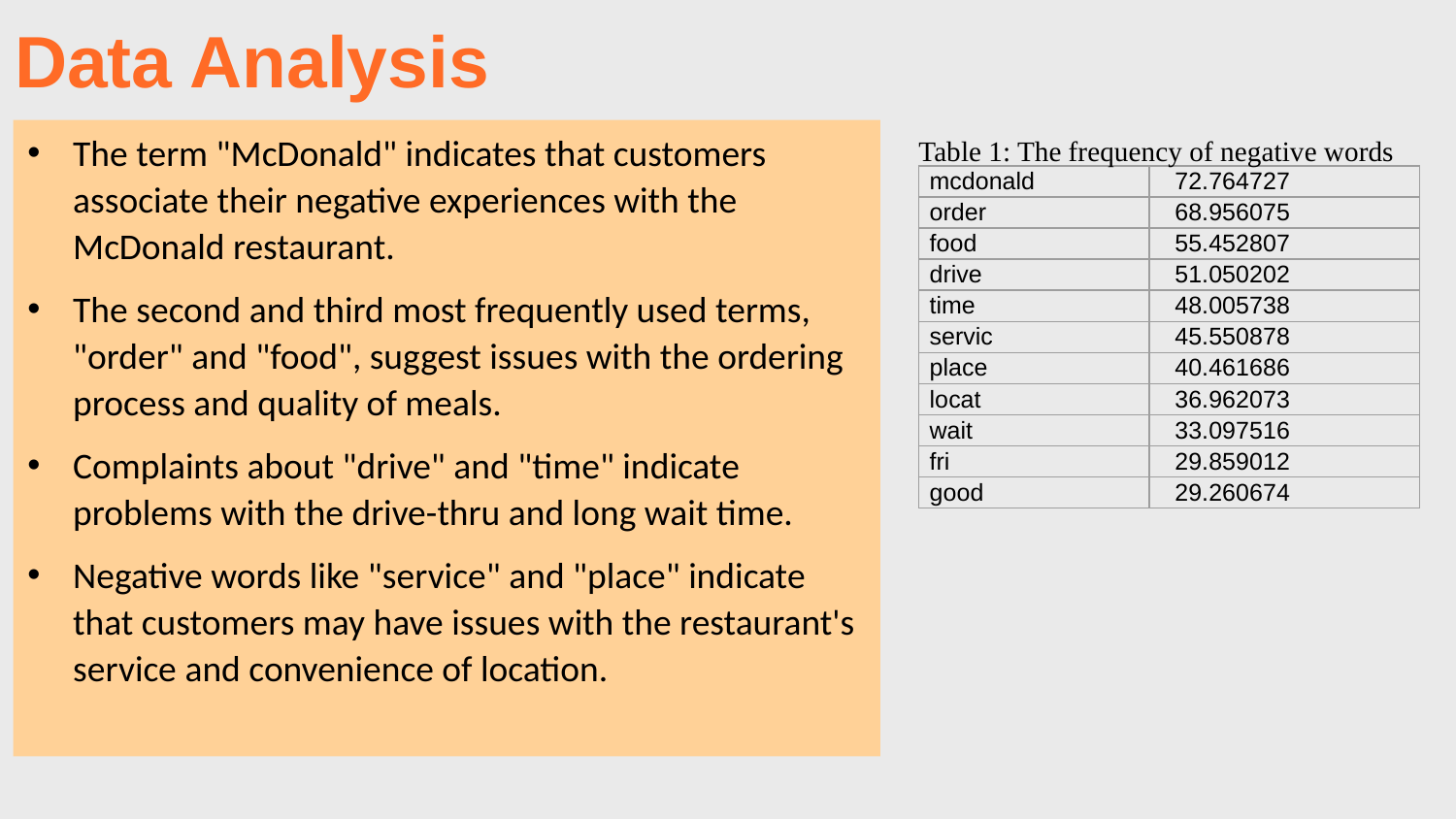

Data Analysis
Table 1: The frequency of negative words
The term "McDonald" indicates that customers associate their negative experiences with the McDonald restaurant.
The second and third most frequently used terms, "order" and "food", suggest issues with the ordering process and quality of meals.
Complaints about "drive" and "time" indicate problems with the drive-thru and long wait time.
Negative words like "service" and "place" indicate that customers may have issues with the restaurant's service and convenience of location.

| mcdonald | 72.764727 |
| --- | --- |
| order | 68.956075 |
| food | 55.452807 |
| drive | 51.050202 |
| time | 48.005738 |
| servic | 45.550878 |
| place | 40.461686 |
| locat | 36.962073 |
| wait | 33.097516 |
| fri | 29.859012 |
| good | 29.260674 |